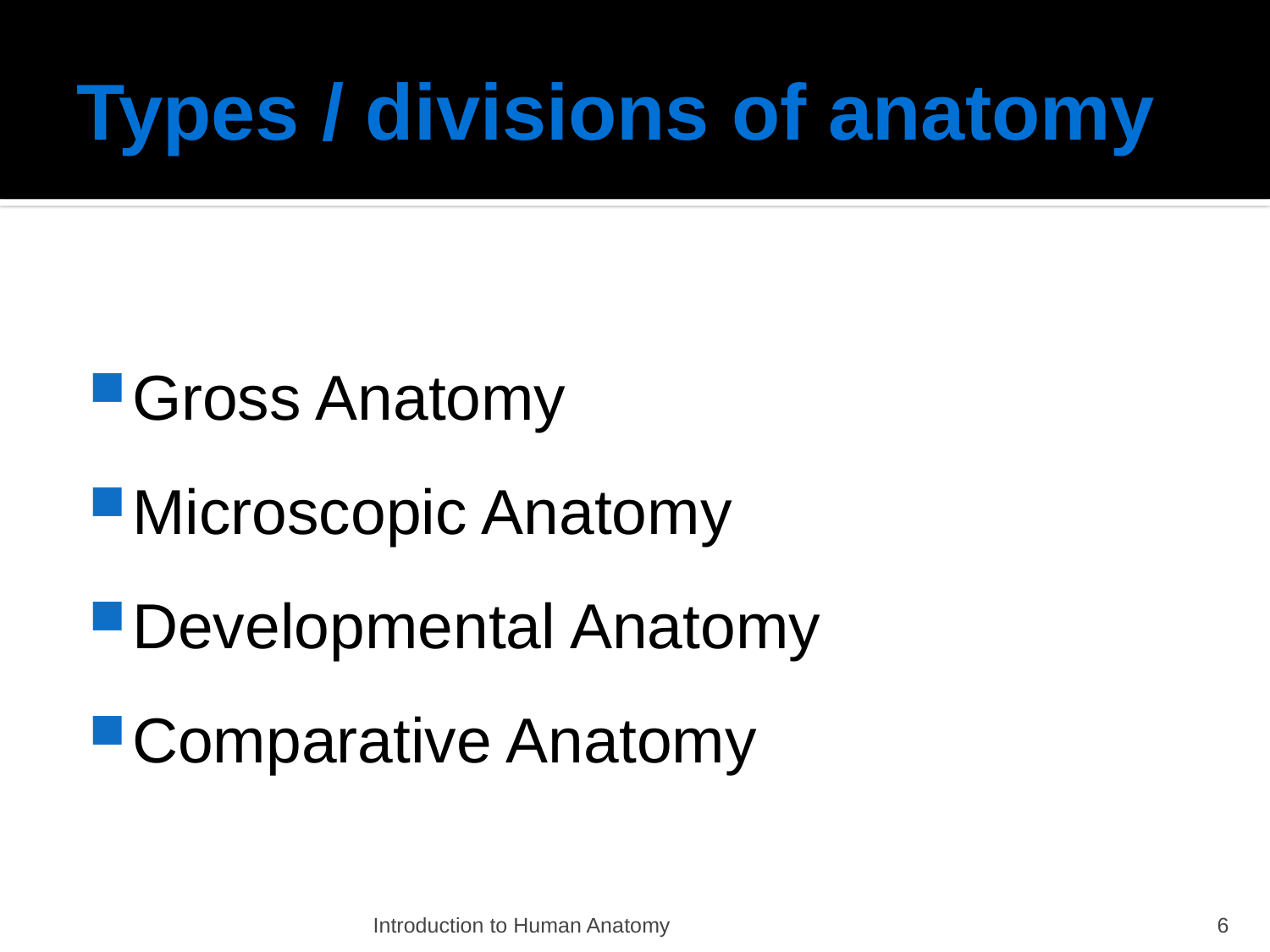

# Types / divisions of anatomy

Gross Anatomy
Microscopic Anatomy
Developmental Anatomy
Comparative Anatomy

Introduction to Human Anatomy
6